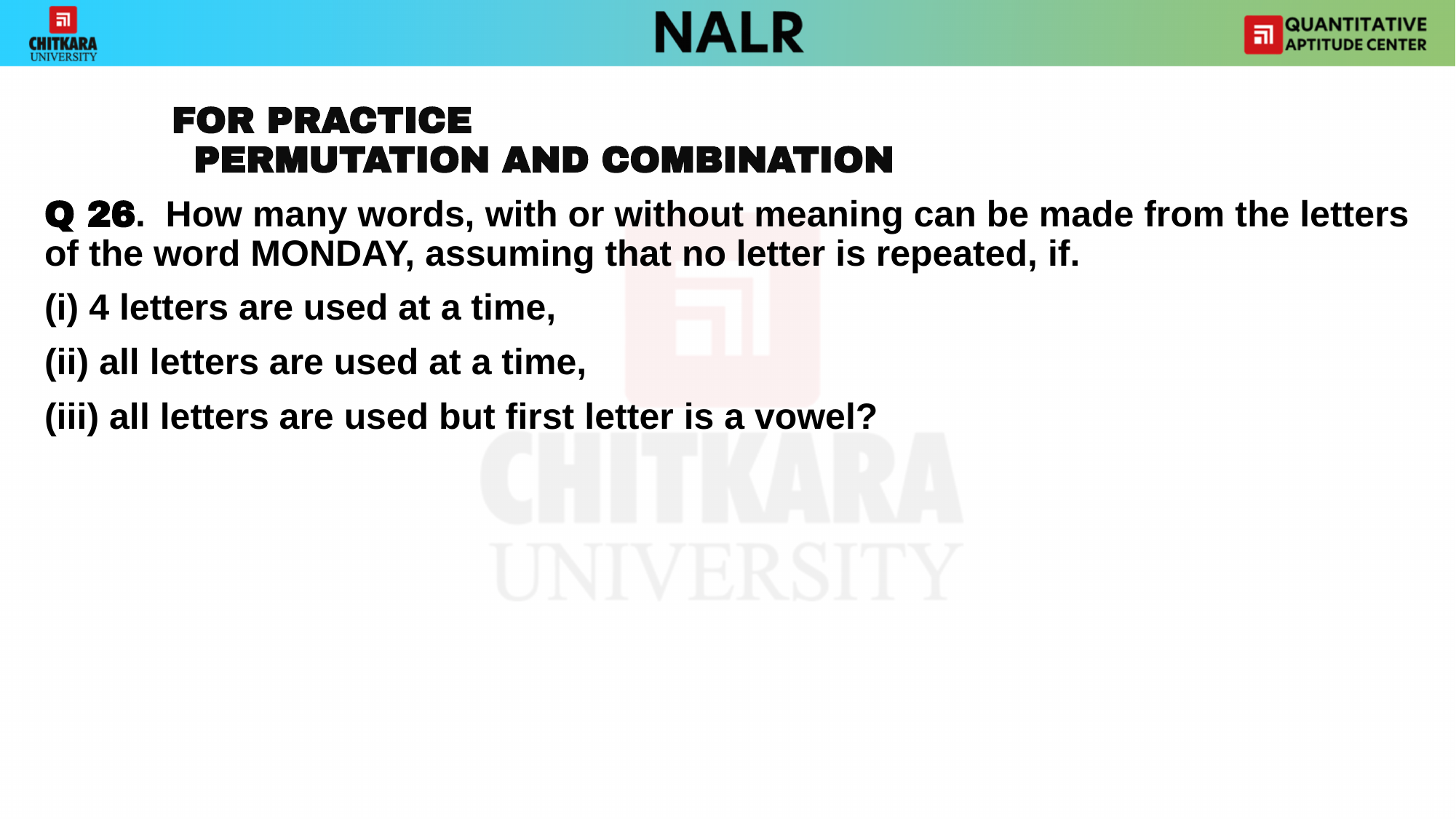

FOR PRACTICE
             PERMUTATION AND COMBINATION
Q 26.  How many words, with or without meaning can be made from the letters of the word MONDAY, assuming that no letter is repeated, if.
(i) 4 letters are used at a time,
(ii) all letters are used at a time,
(iii) all letters are used but first letter is a vowel?